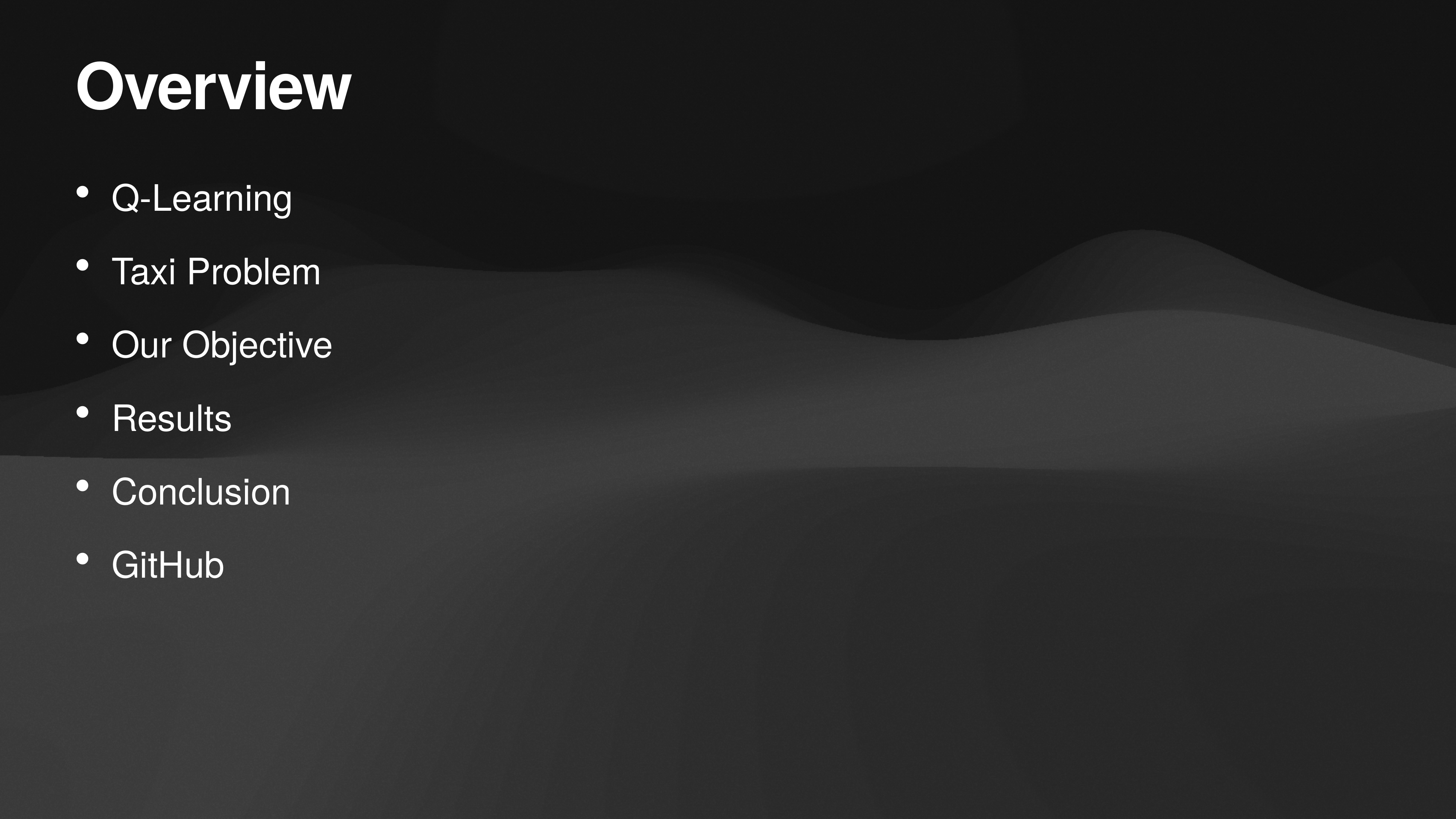

# Overview
Q-Learning
Taxi Problem
Our Objective
Results
Conclusion
GitHub